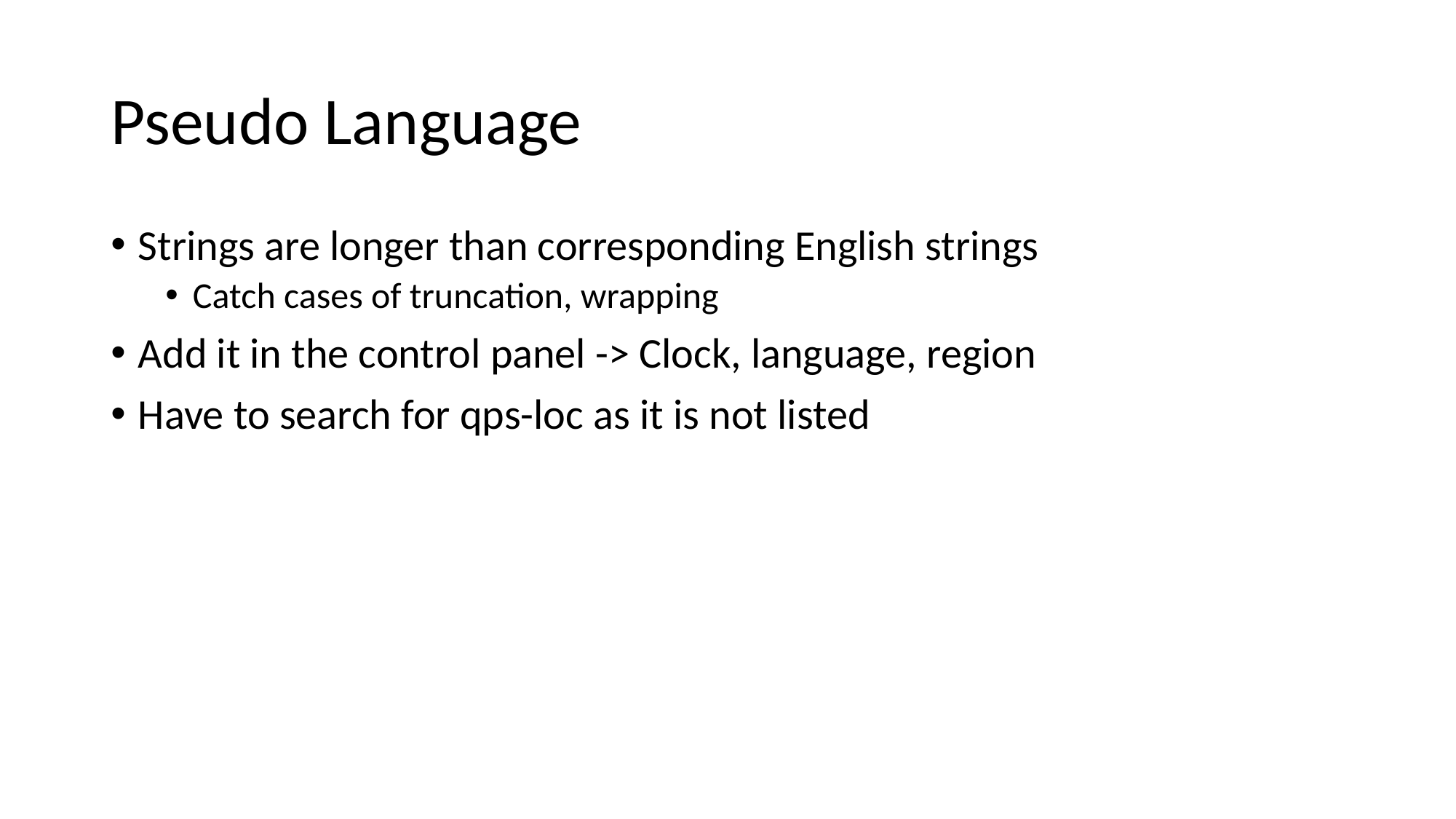

# Pseudo Language
Strings are longer than corresponding English strings
Catch cases of truncation, wrapping
Add it in the control panel -> Clock, language, region
Have to search for qps-loc as it is not listed